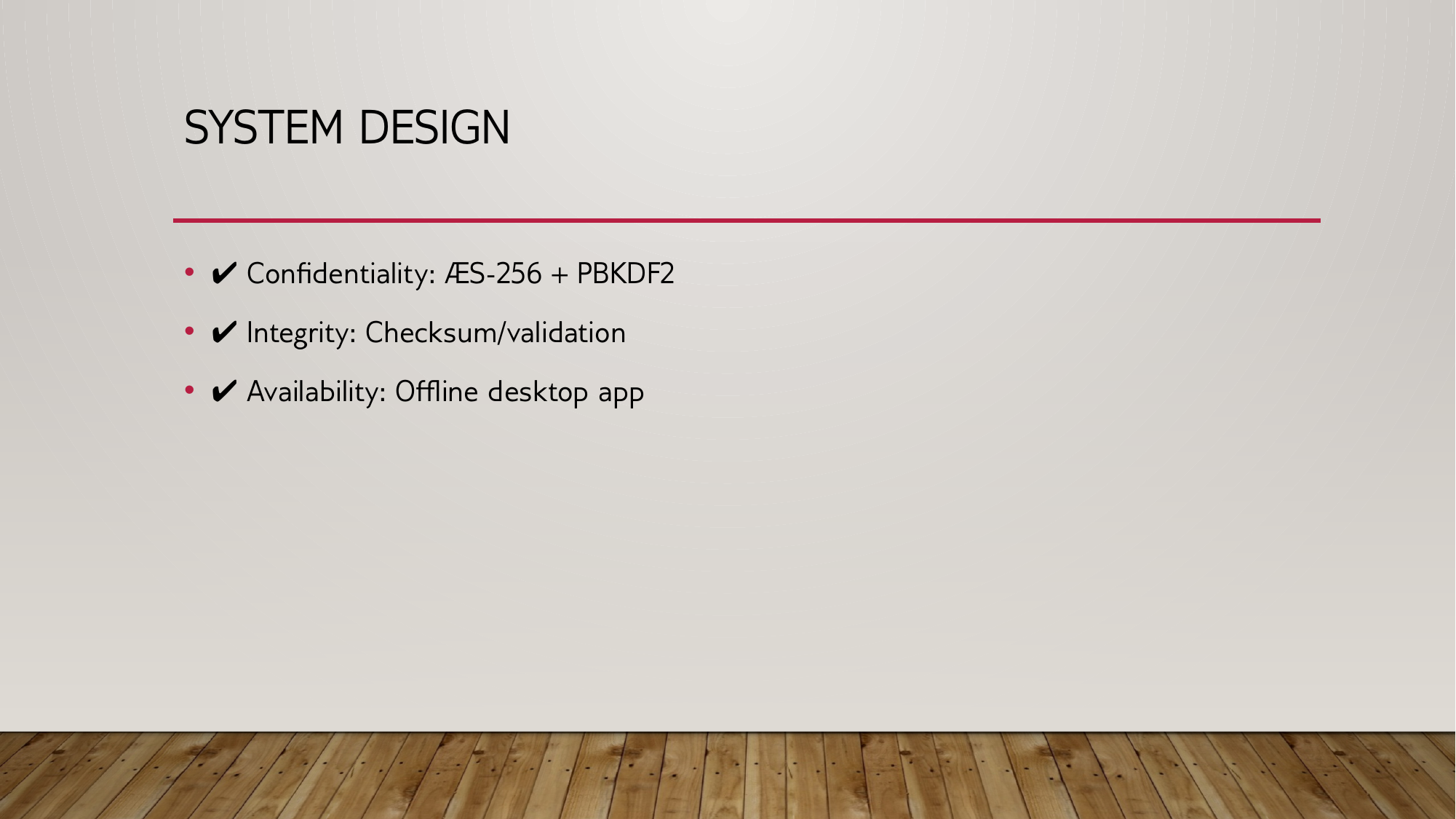

# System Design
✔ Confidentiality: AES-256 + PBKDF2
✔ Integrity: Checksum/validation
✔ Availability: Offline desktop app